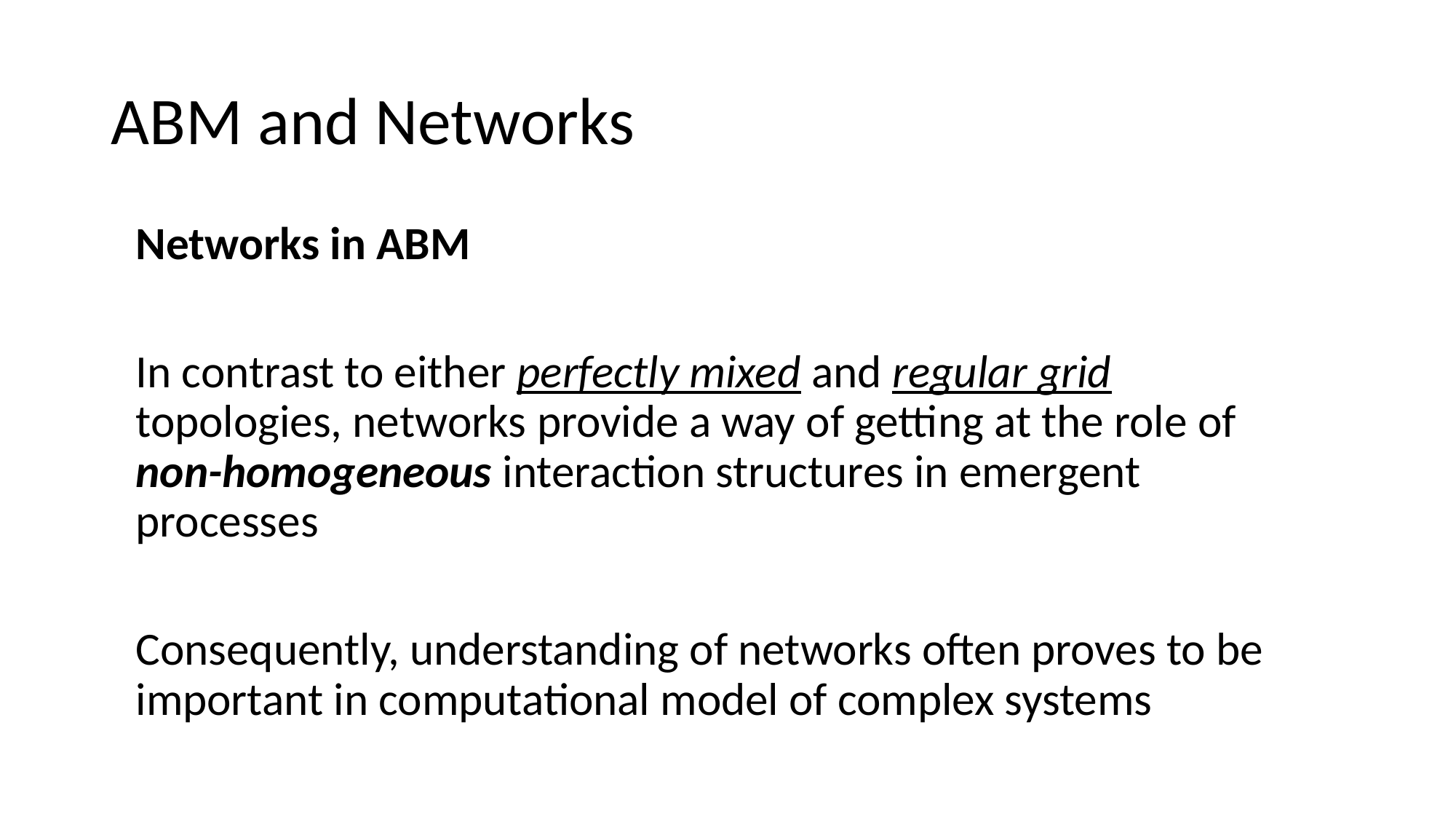

# ABM and Networks
Networks in ABM

In contrast to either perfectly mixed and regular grid topologies, networks provide a way of getting at the role of non-homogeneous interaction structures in emergent processes

Consequently, understanding of networks often proves to be important in computational model of complex systems